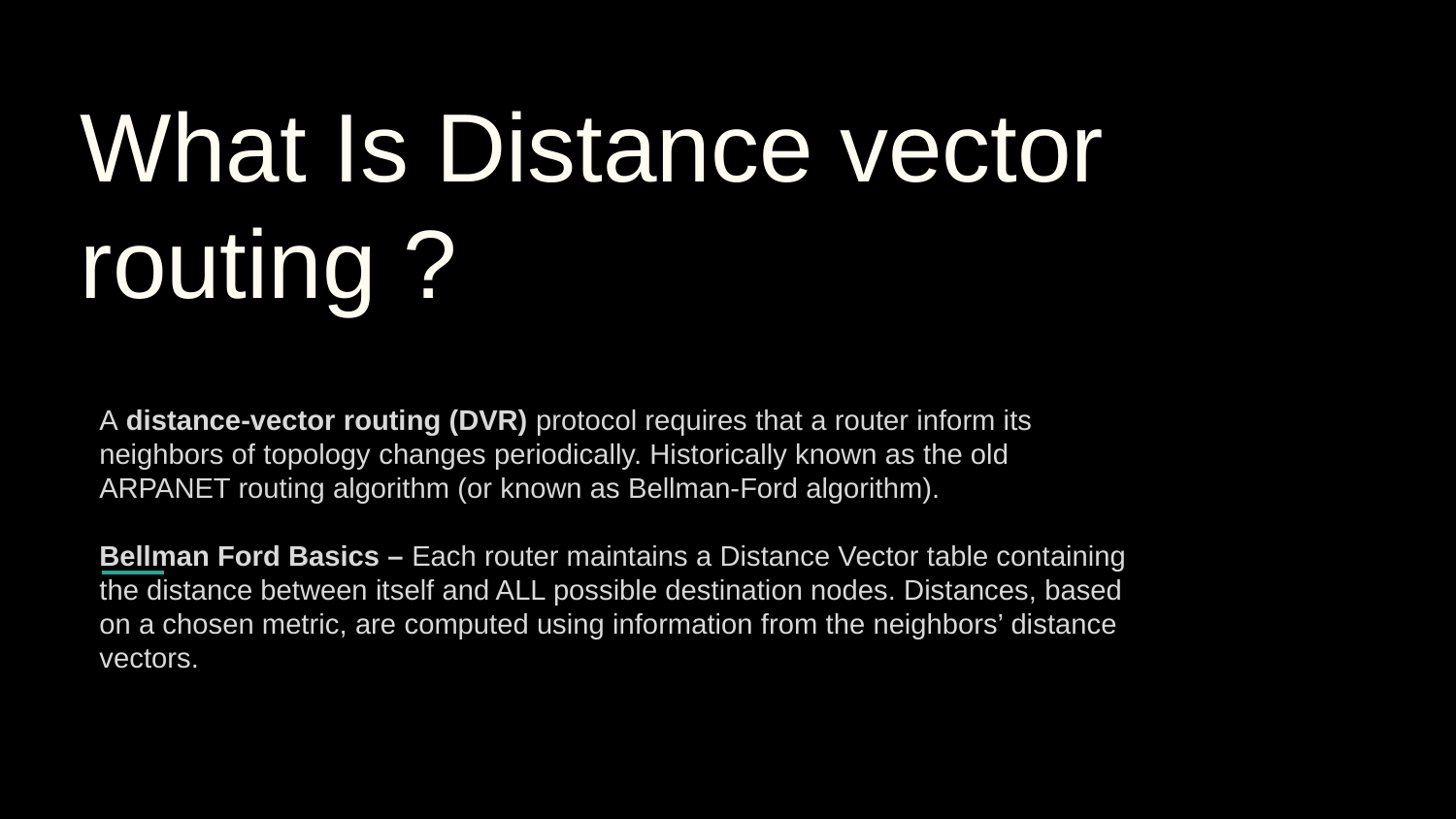

# What Is Distance vector routing ?
A distance-vector routing (DVR) protocol requires that a router inform its neighbors of topology changes periodically. Historically known as the old ARPANET routing algorithm (or known as Bellman-Ford algorithm).

Bellman Ford Basics – Each router maintains a Distance Vector table containing the distance between itself and ALL possible destination nodes. Distances, based on a chosen metric, are computed using information from the neighbors’ distance vectors.